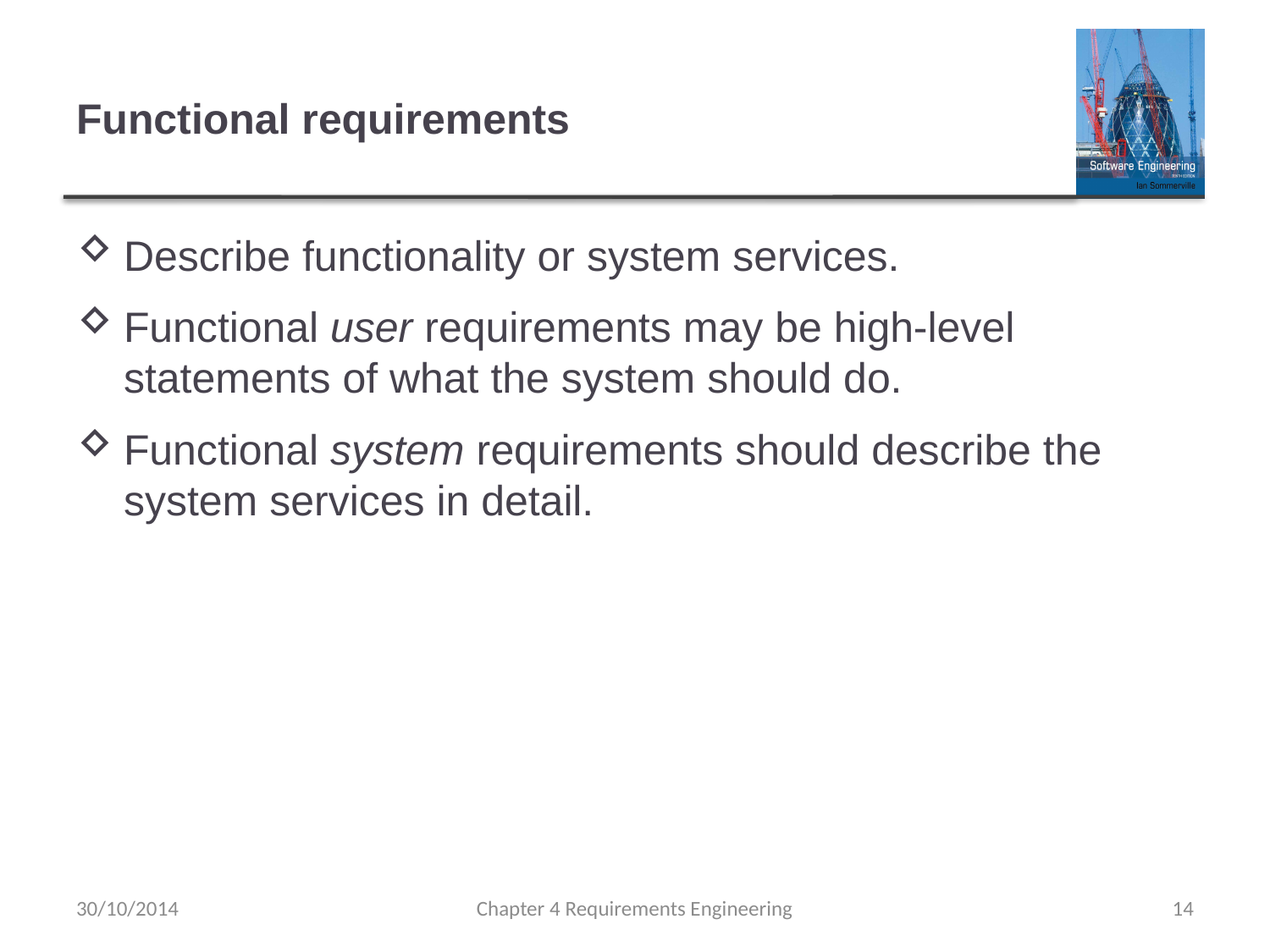

# Functional requirements
Describe functionality or system services.
Functional user requirements may be high-level statements of what the system should do.
Functional system requirements should describe the system services in detail.
30/10/2014
Chapter 4 Requirements Engineering
14